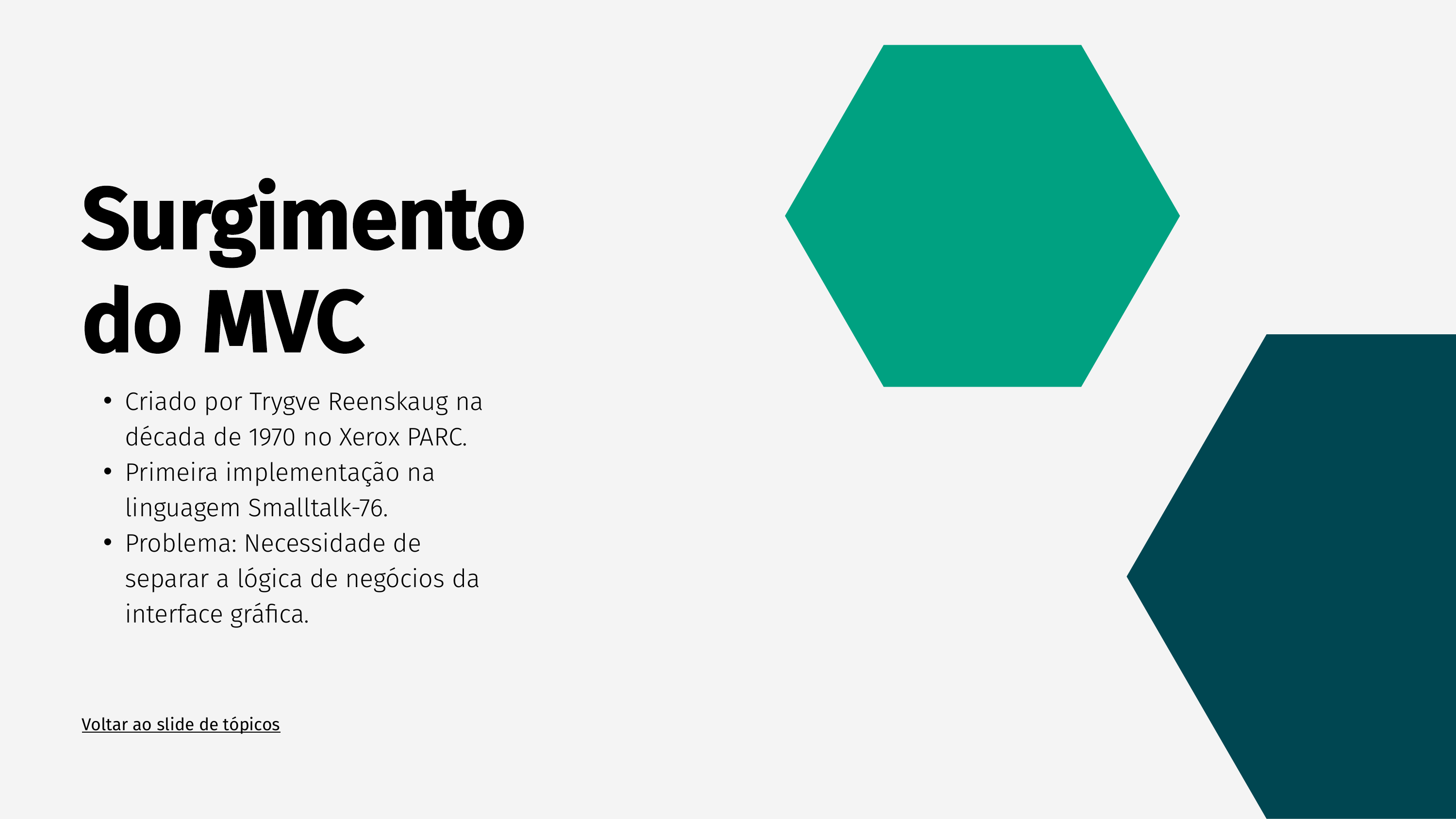

Surgimento do MVC
Criado por Trygve Reenskaug na década de 1970 no Xerox PARC.
Primeira implementação na linguagem Smalltalk-76.
Problema: Necessidade de separar a lógica de negócios da interface gráfica.

Voltar ao slide de tópicos